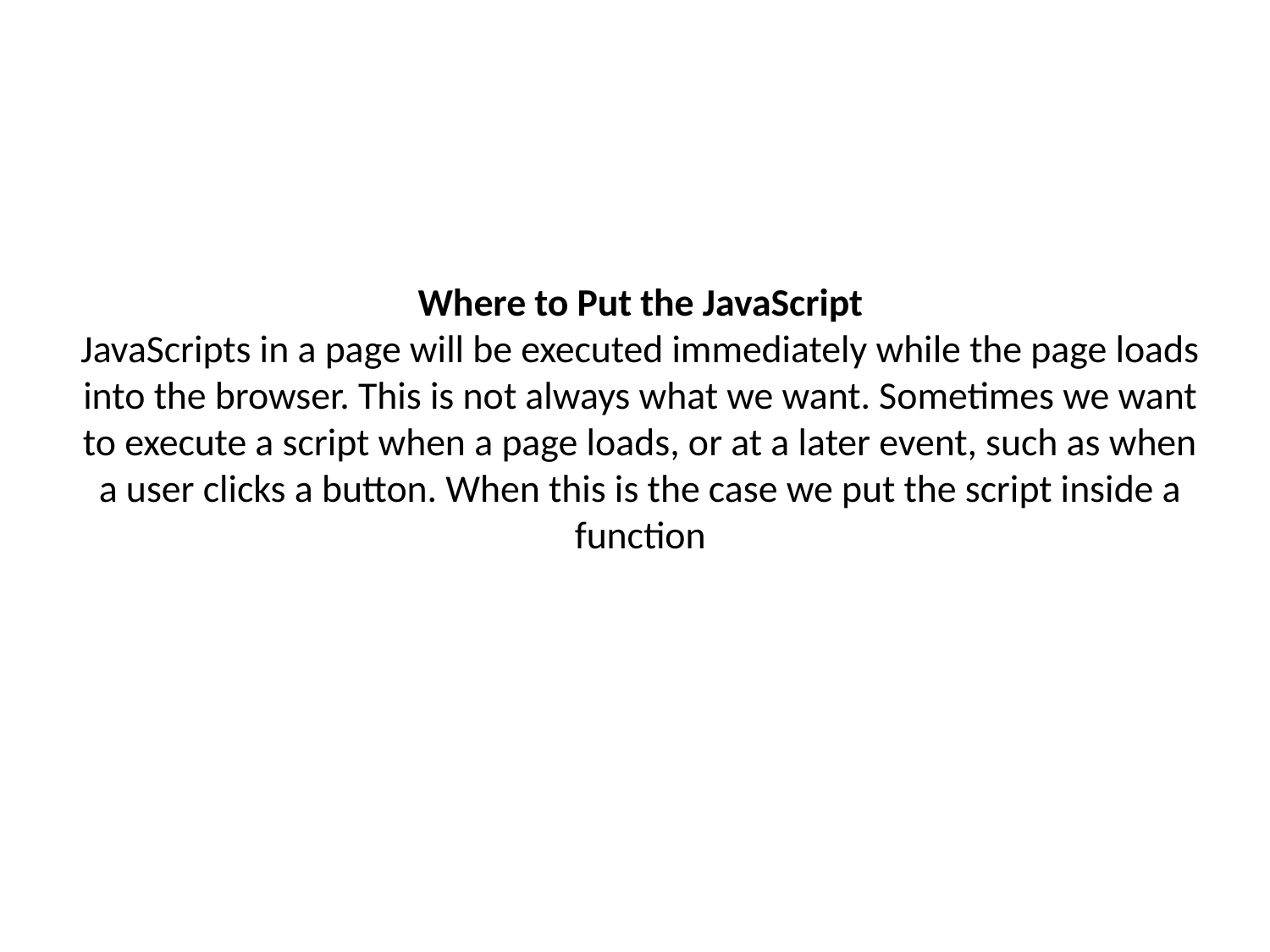

# Where to Put the JavaScript JavaScripts in a page will be executed immediately while the page loads into the browser. This is not always what we want. Sometimes we want to execute a script when a page loads, or at a later event, such as when a user clicks a button. When this is the case we put the script inside a function